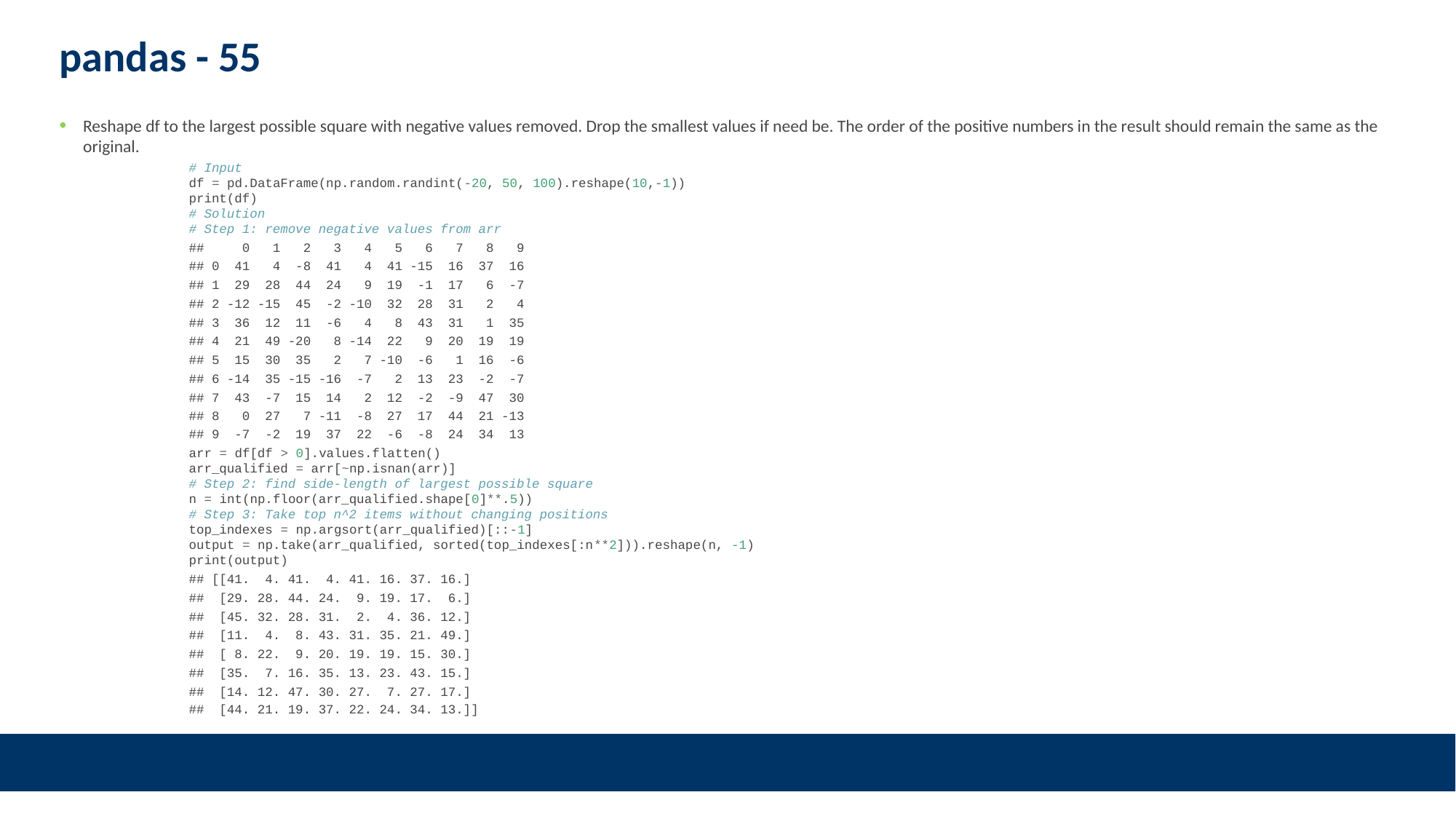

# pandas - 55
Reshape df to the largest possible square with negative values removed. Drop the smallest values if need be. The order of the positive numbers in the result should remain the same as the original.
# Input df = pd.DataFrame(np.random.randint(-20, 50, 100).reshape(10,-1)) print(df) # Solution # Step 1: remove negative values from arr
##     0   1   2   3   4   5   6   7   8   9
## 0  41   4  -8  41   4  41 -15  16  37  16
## 1  29  28  44  24   9  19  -1  17   6  -7
## 2 -12 -15  45  -2 -10  32  28  31   2   4
## 3  36  12  11  -6   4   8  43  31   1  35
## 4  21  49 -20   8 -14  22   9  20  19  19
## 5  15  30  35   2   7 -10  -6   1  16  -6
## 6 -14  35 -15 -16  -7   2  13  23  -2  -7
## 7  43  -7  15  14   2  12  -2  -9  47  30
## 8   0  27   7 -11  -8  27  17  44  21 -13
## 9  -7  -2  19  37  22  -6  -8  24  34  13
arr = df[df > 0].values.flatten()
arr_qualified = arr[~np.isnan(arr)]
# Step 2: find side-length of largest possible square
n = int(np.floor(arr_qualified.shape[0]**.5))
# Step 3: Take top n^2 items without changing positions
top_indexes = np.argsort(arr_qualified)[::-1]
output = np.take(arr_qualified, sorted(top_indexes[:n**2])).reshape(n, -1)
print(output)
## [[41.  4. 41.  4. 41. 16. 37. 16.]
##  [29. 28. 44. 24.  9. 19. 17.  6.]
##  [45. 32. 28. 31.  2.  4. 36. 12.]
##  [11.  4.  8. 43. 31. 35. 21. 49.]
##  [ 8. 22.  9. 20. 19. 19. 15. 30.]
##  [35.  7. 16. 35. 13. 23. 43. 15.]
##  [14. 12. 47. 30. 27.  7. 27. 17.]
##  [44. 21. 19. 37. 22. 24. 34. 13.]]